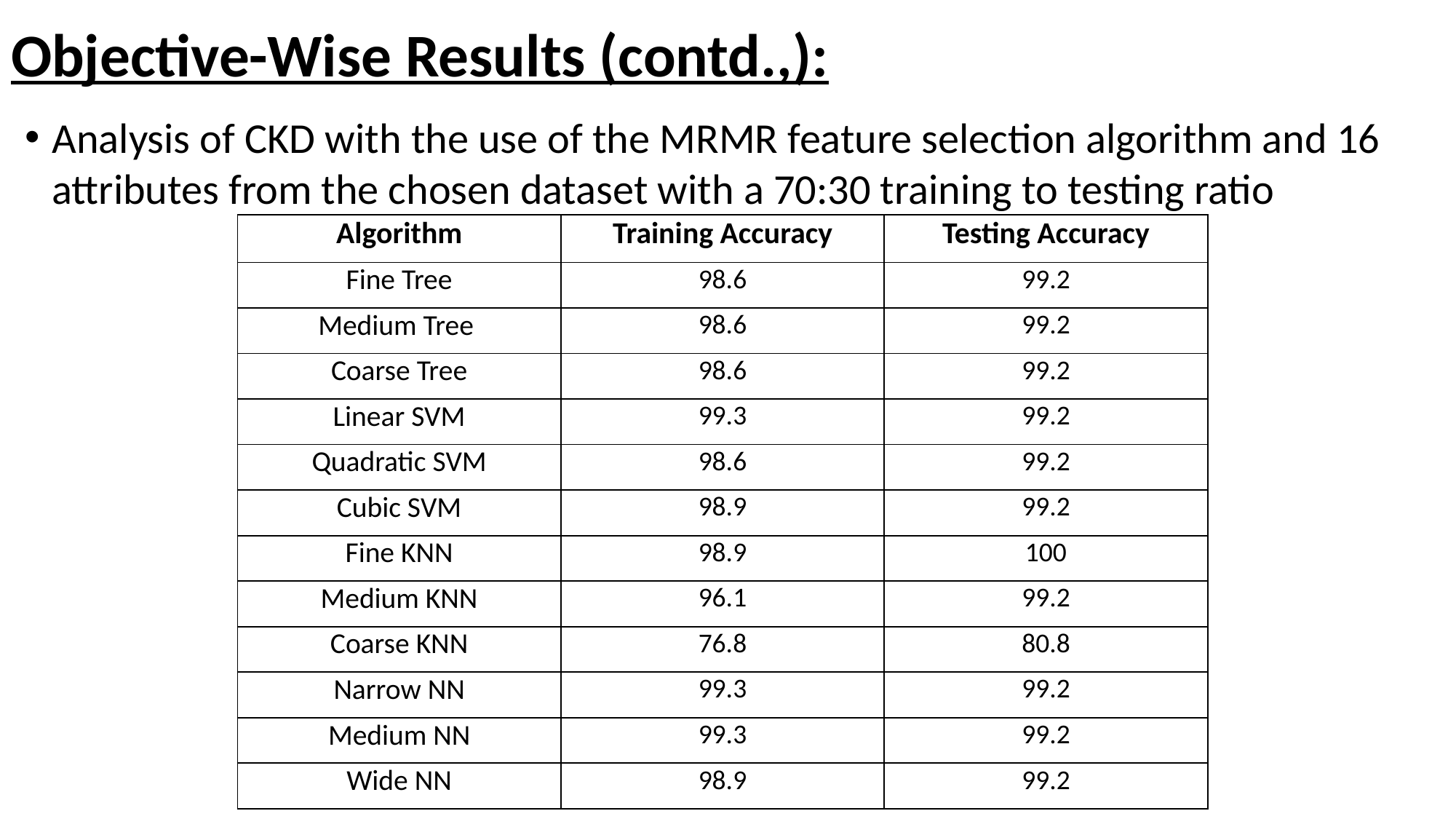

# Objective-Wise Results (contd.,):
Analysis of CKD with the use of the MRMR feature selection algorithm and 16 attributes from the chosen dataset with a 70:30 training to testing ratio
| Algorithm | Training Accuracy | Testing Accuracy |
| --- | --- | --- |
| Fine Tree | 98.6 | 99.2 |
| Medium Tree | 98.6 | 99.2 |
| Coarse Tree | 98.6 | 99.2 |
| Linear SVM | 99.3 | 99.2 |
| Quadratic SVM | 98.6 | 99.2 |
| Cubic SVM | 98.9 | 99.2 |
| Fine KNN | 98.9 | 100 |
| Medium KNN | 96.1 | 99.2 |
| Coarse KNN | 76.8 | 80.8 |
| Narrow NN | 99.3 | 99.2 |
| Medium NN | 99.3 | 99.2 |
| Wide NN | 98.9 | 99.2 |